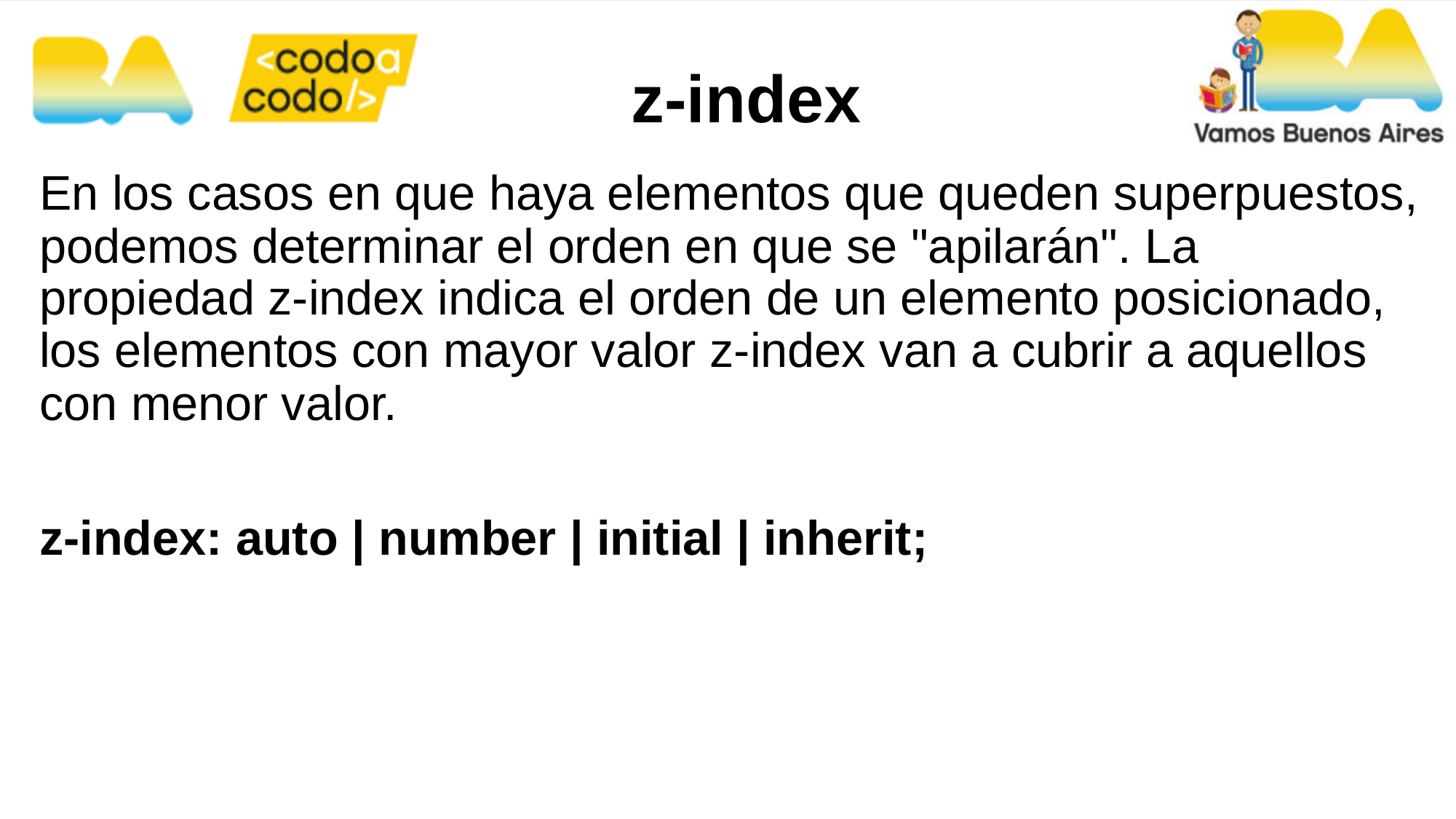

z-index
En los casos en que haya elementos que queden superpuestos, podemos determinar el orden en que se "apilarán". La propiedad z-index indica el orden de un elemento posicionado, los elementos con mayor valor z-index van a cubrir a aquellos con menor valor.

z-index: auto | number | initial | inherit;